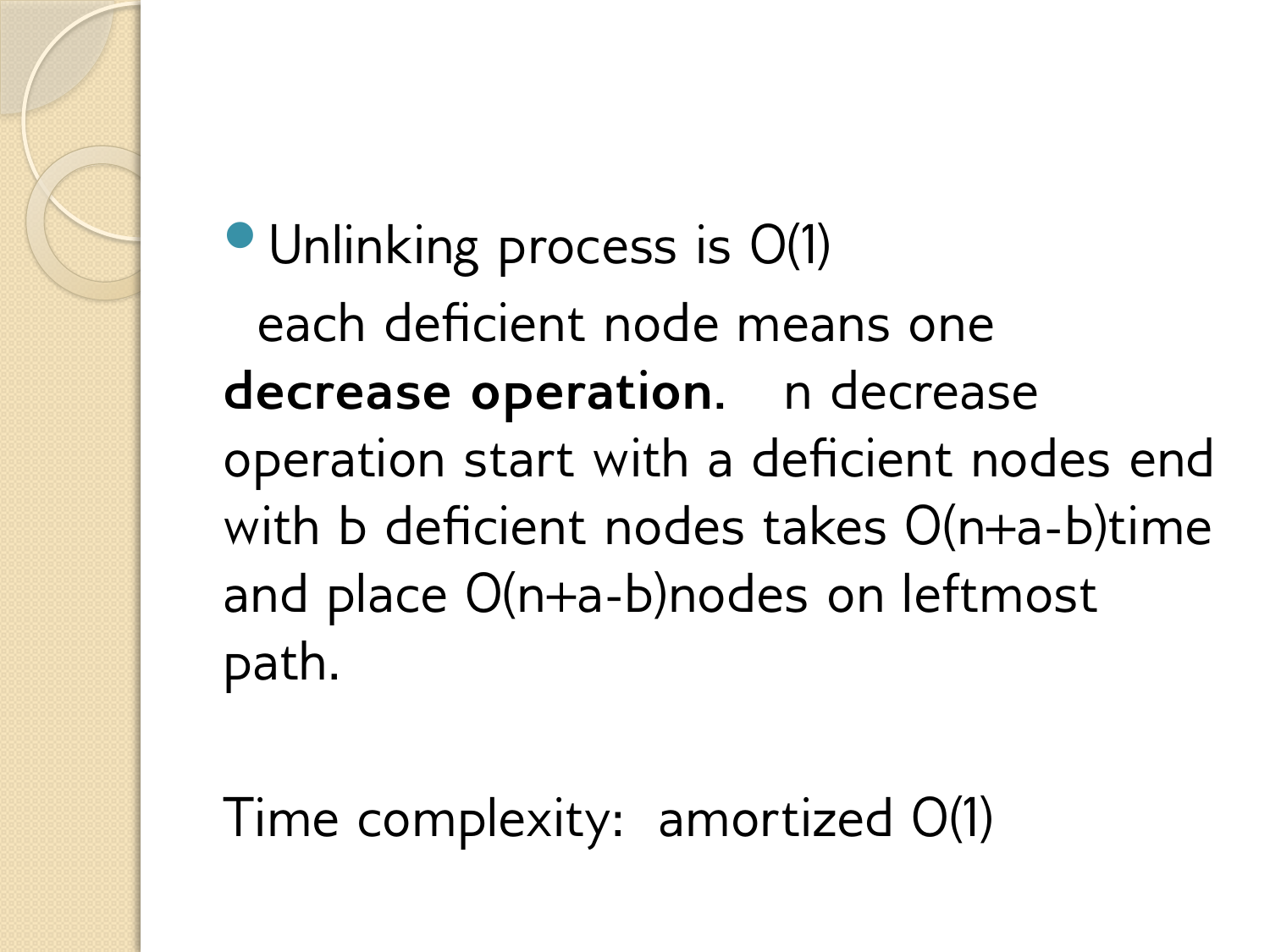

#
Unlinking process is O(1)
  each deficient node means one decrease operation.   n decrease operation start with a deficient nodes end with b deficient nodes takes O(n+a-b)time and place O(n+a-b)nodes on leftmost path.

Time complexity:  amortized O(1)